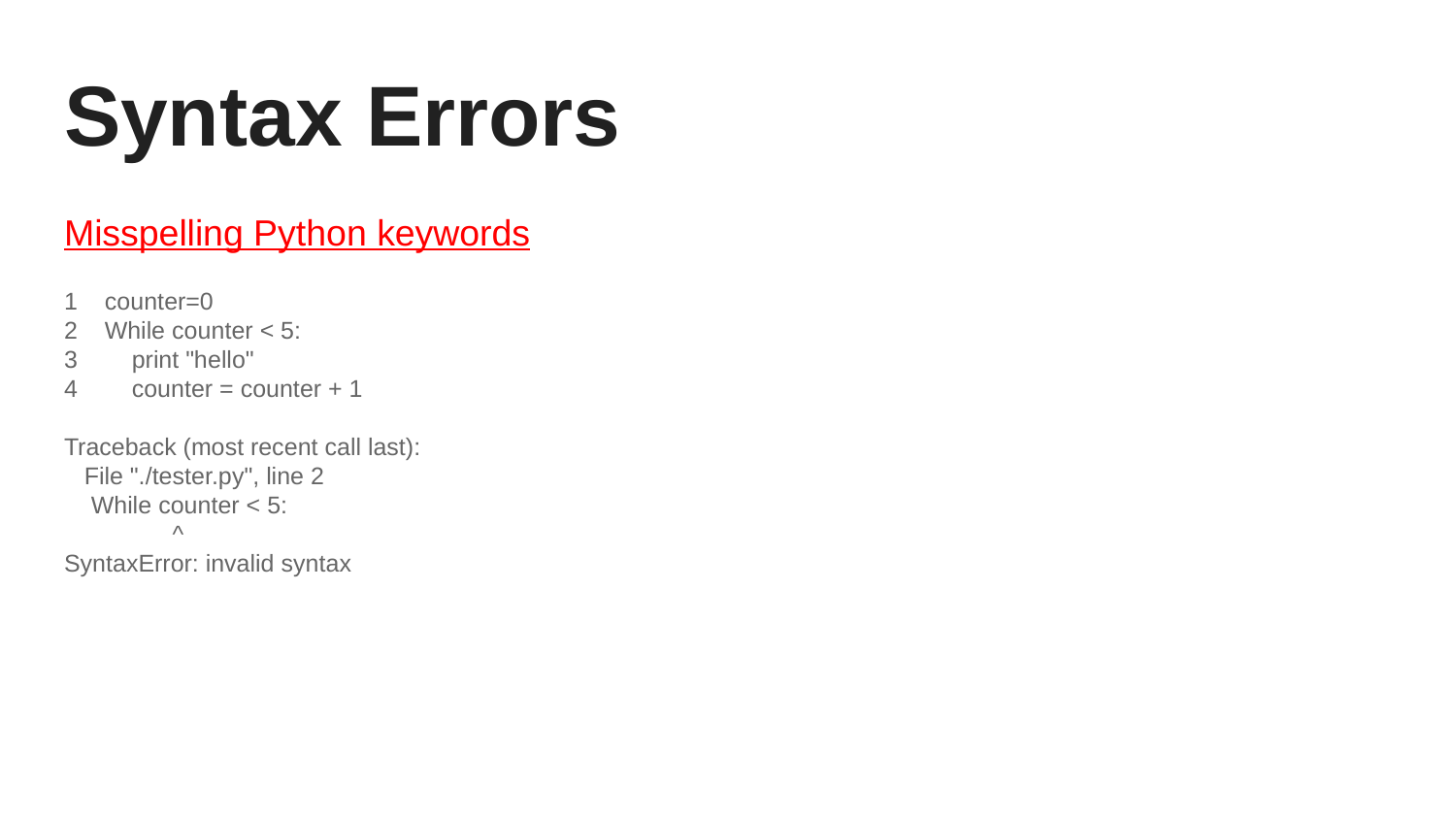

# Syntax Errors

Misspelling Python keywords
1    counter=0
2    While counter < 5:
3        print "hello"
4        counter = counter + 1
Traceback (most recent call last):
   File "./tester.py", line 2
    While counter < 5:
                ^
SyntaxError: invalid syntax